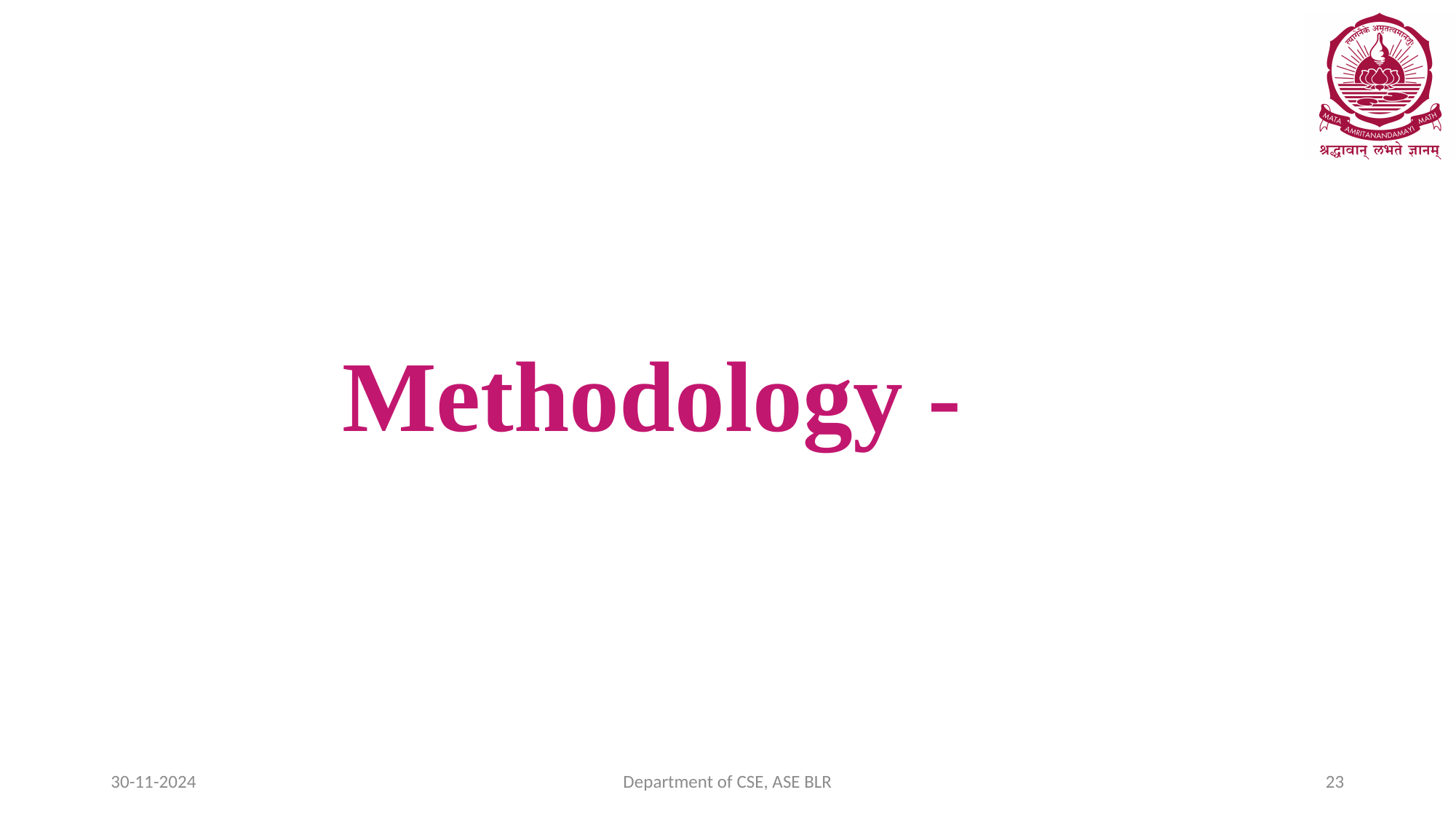

# Methodology -
30-11-2024
Department of CSE, ASE BLR
23